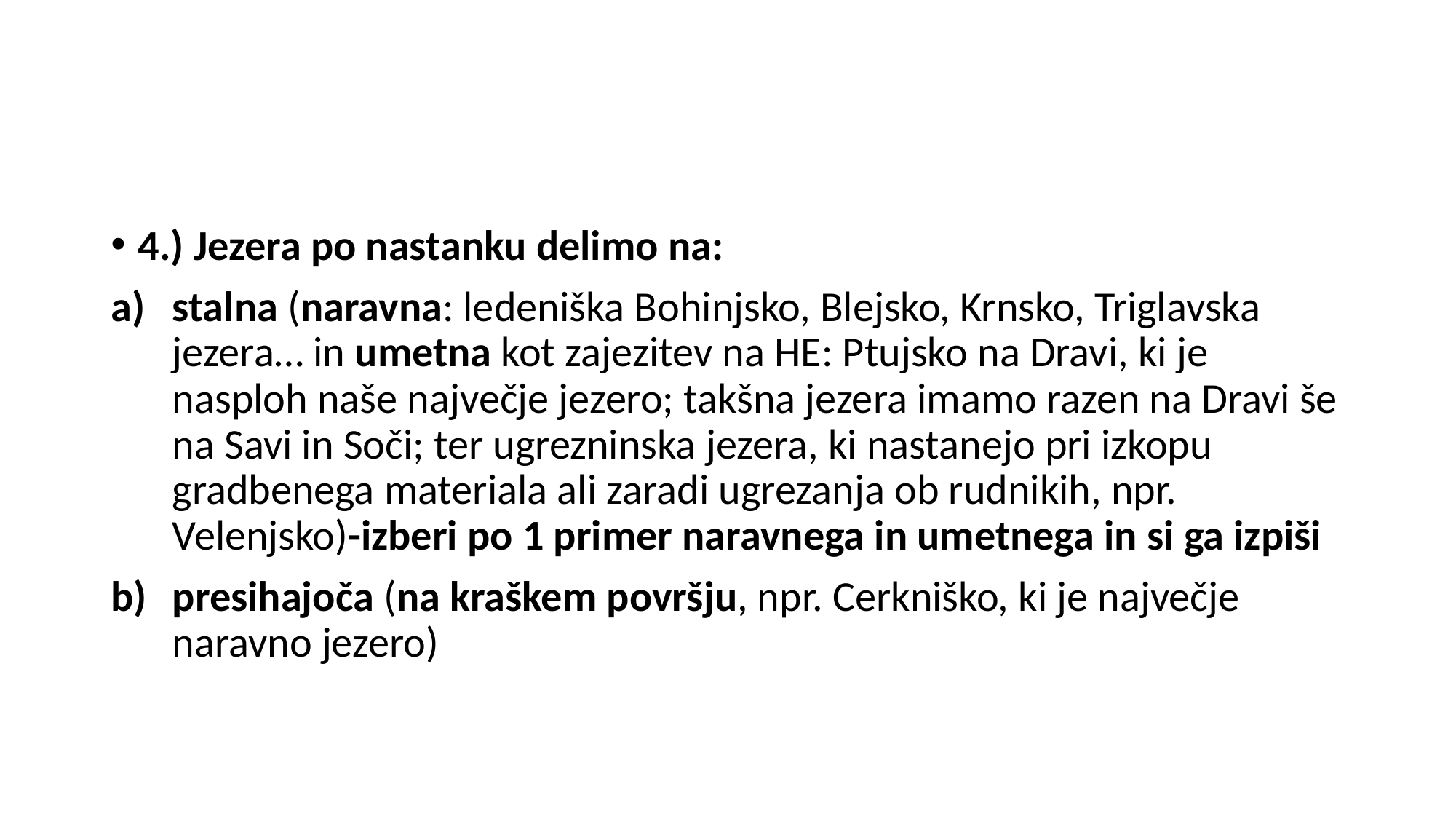

#
4.) Jezera po nastanku delimo na:
stalna (naravna: ledeniška Bohinjsko, Blejsko, Krnsko, Triglavska jezera… in umetna kot zajezitev na HE: Ptujsko na Dravi, ki je nasploh naše največje jezero; takšna jezera imamo razen na Dravi še na Savi in Soči; ter ugrezninska jezera, ki nastanejo pri izkopu gradbenega materiala ali zaradi ugrezanja ob rudnikih, npr. Velenjsko)-izberi po 1 primer naravnega in umetnega in si ga izpiši
presihajoča (na kraškem površju, npr. Cerkniško, ki je največje naravno jezero)